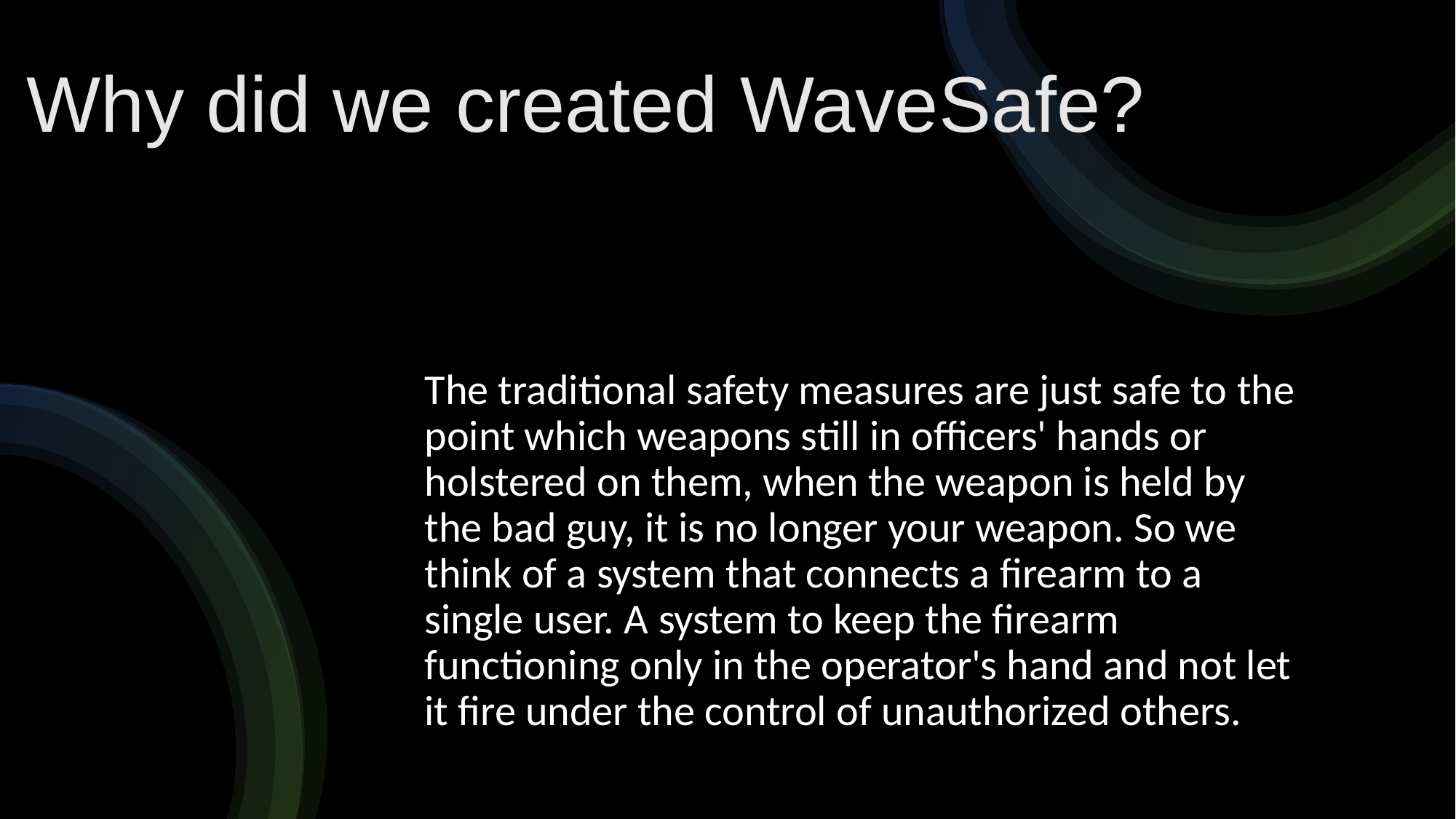

Why did we created WaveSafe?

# The traditional safety measures are just safe to the point which weapons still in officers' hands or holstered on them, when the weapon is held by the bad guy, it is no longer your weapon. So we think of a system that connects a firearm to a single user. A system to keep the firearm functioning only in the operator's hand and not let it fire under the control of unauthorized others.